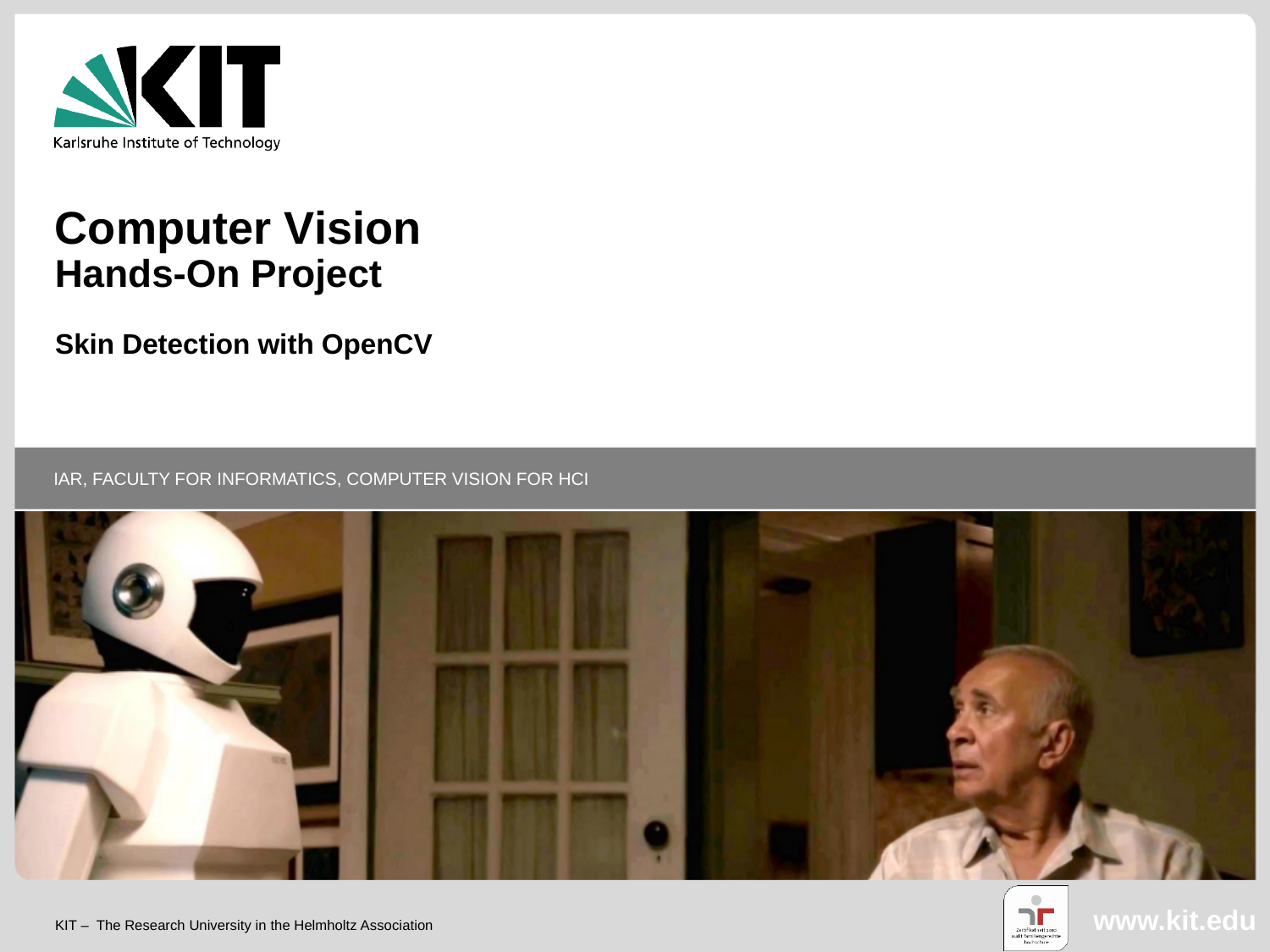

Computer Vision
Hands-On Project
Skin Detection with OpenCV